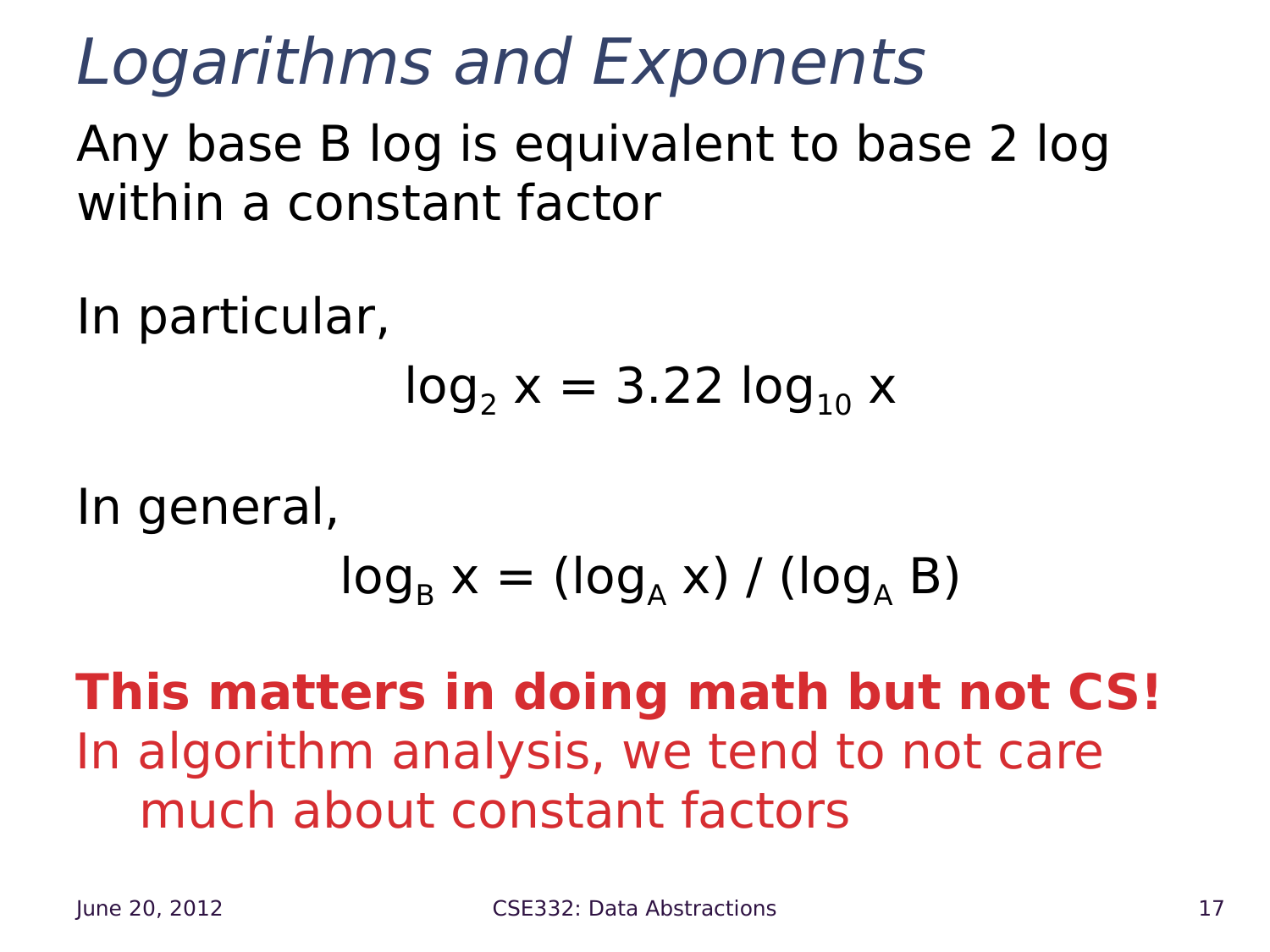

# Logarithms and Exponents
Any base B log is equivalent to base 2 log within a constant factor

In particular,
log2 x = 3.22 log10 x

In general,
logB x = (logA x) / (logA B)

This matters in doing math but not CS!
In algorithm analysis, we tend to not care much about constant factors
June 20, 2012
CSE332: Data Abstractions
17